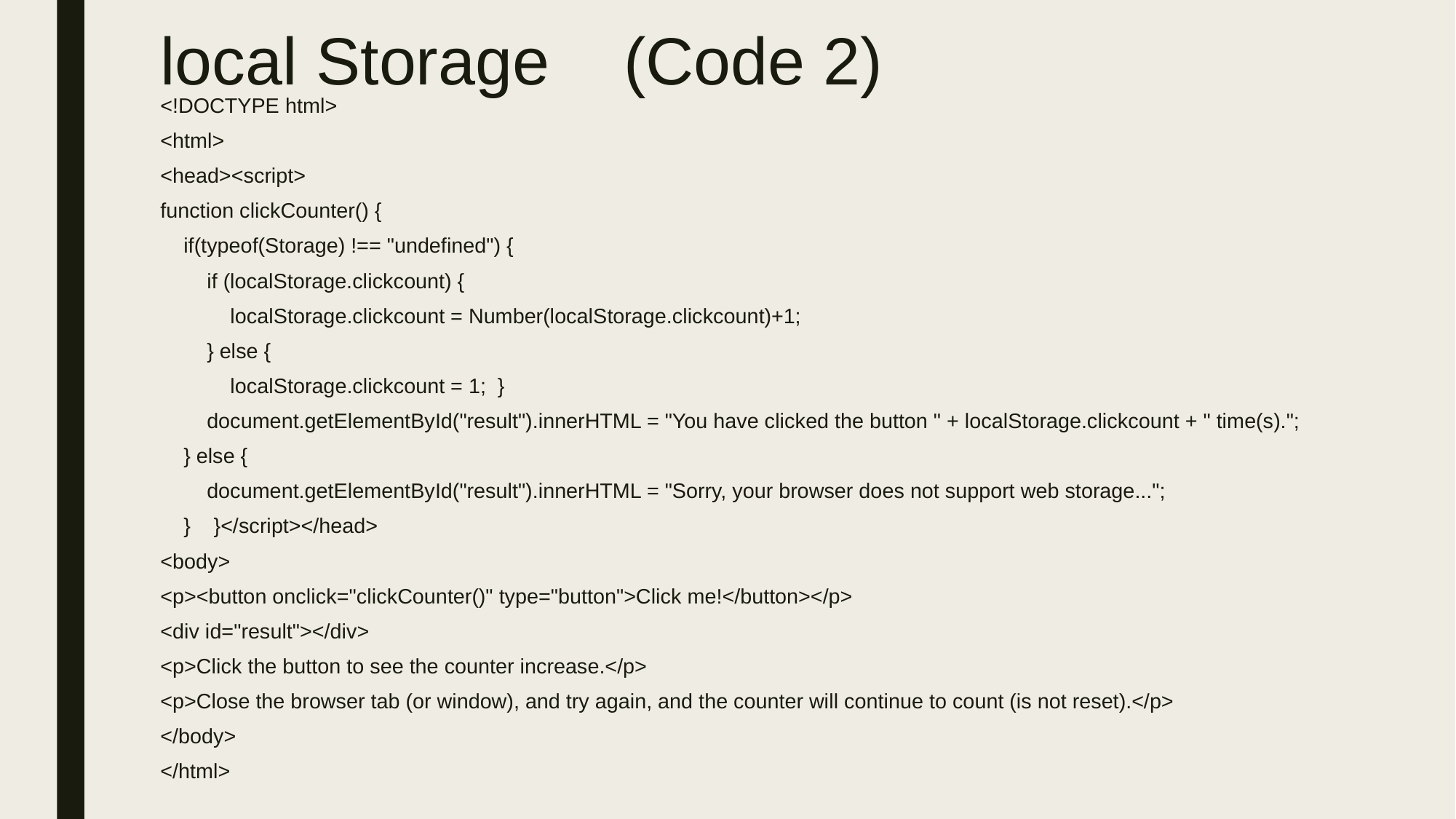

# local Storage    (Code 2)

<!DOCTYPE html>
<html>
<head><script>
function clickCounter() {
    if(typeof(Storage) !== "undefined") {
        if (localStorage.clickcount) {
            localStorage.clickcount = Number(localStorage.clickcount)+1;
        } else {
            localStorage.clickcount = 1;  }
        document.getElementById("result").innerHTML = "You have clicked the button " + localStorage.clickcount + " time(s).";
    } else {
        document.getElementById("result").innerHTML = "Sorry, your browser does not support web storage...";
    }    }</script></head>
<body>
<p><button onclick="clickCounter()" type="button">Click me!</button></p>
<div id="result"></div>
<p>Click the button to see the counter increase.</p>
<p>Close the browser tab (or window), and try again, and the counter will continue to count (is not reset).</p>
</body>
</html>